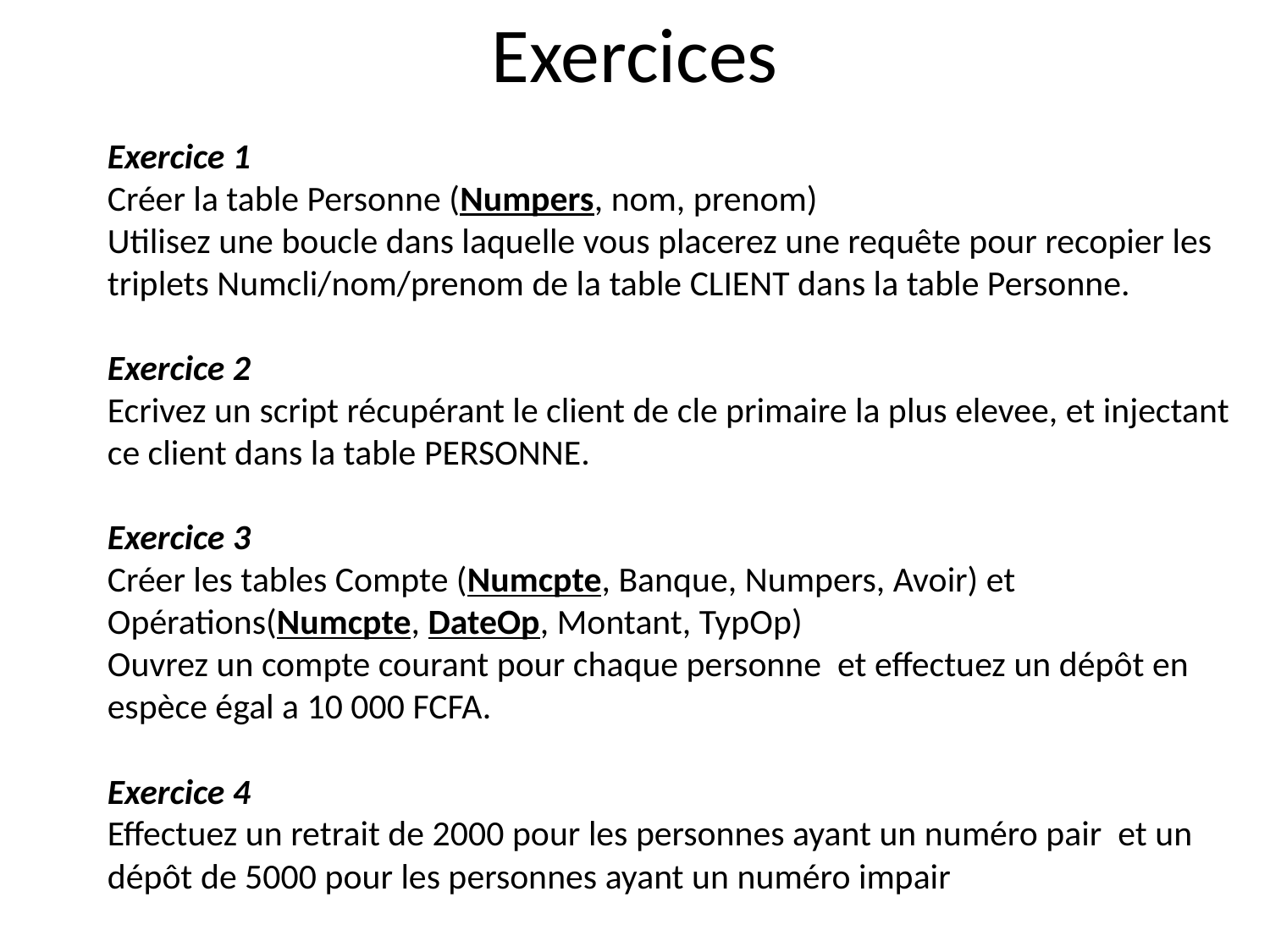

# Exercices
Exercice 1
Créer la table Personne (Numpers, nom, prenom)
Utilisez une boucle dans laquelle vous placerez une requête pour recopier les triplets Numcli/nom/prenom de la table CLIENT dans la table Personne.

Exercice 2
Ecrivez un script récupérant le client de cle primaire la plus elevee, et injectant ce client dans la table PERSONNE.

Exercice 3
Créer les tables Compte (Numcpte, Banque, Numpers, Avoir) et Opérations(Numcpte, DateOp, Montant, TypOp)
Ouvrez un compte courant pour chaque personne  et effectuez un dépôt en espèce égal a 10 000 FCFA.

Exercice 4
Effectuez un retrait de 2000 pour les personnes ayant un numéro pair  et un dépôt de 5000 pour les personnes ayant un numéro impair